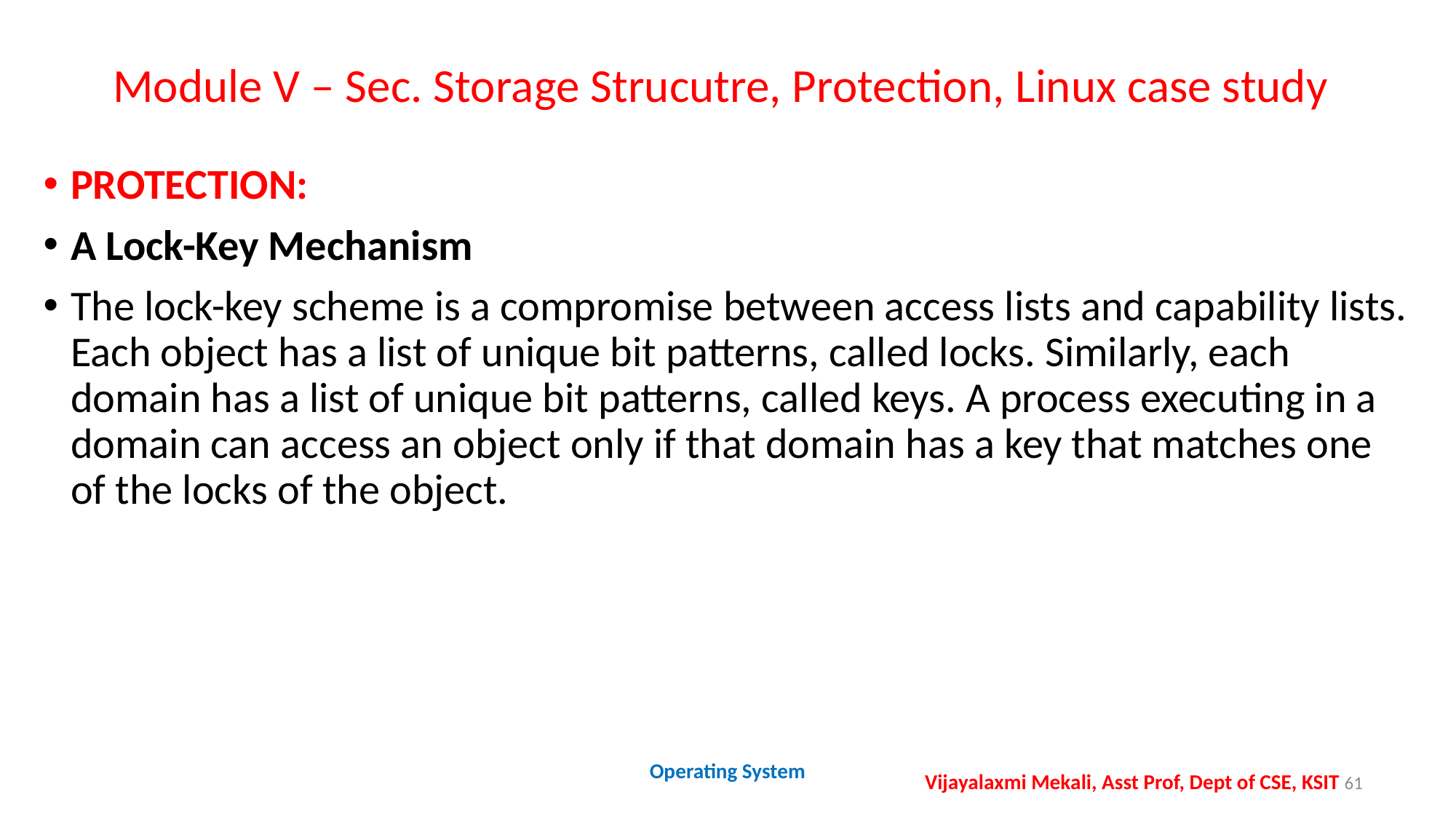

# Module V – Sec. Storage Strucutre, Protection, Linux case study
PROTECTION:
A Lock-Key Mechanism
The lock-key scheme is a compromise between access lists and capability lists. Each object has a list of unique bit patterns, called locks. Similarly, each domain has a list of unique bit patterns, called keys. A process executing in a domain can access an object only if that domain has a key that matches one of the locks of the object.

Operating System

Vijayalaxmi Mekali, Asst Prof, Dept of CSE, KSIT 61